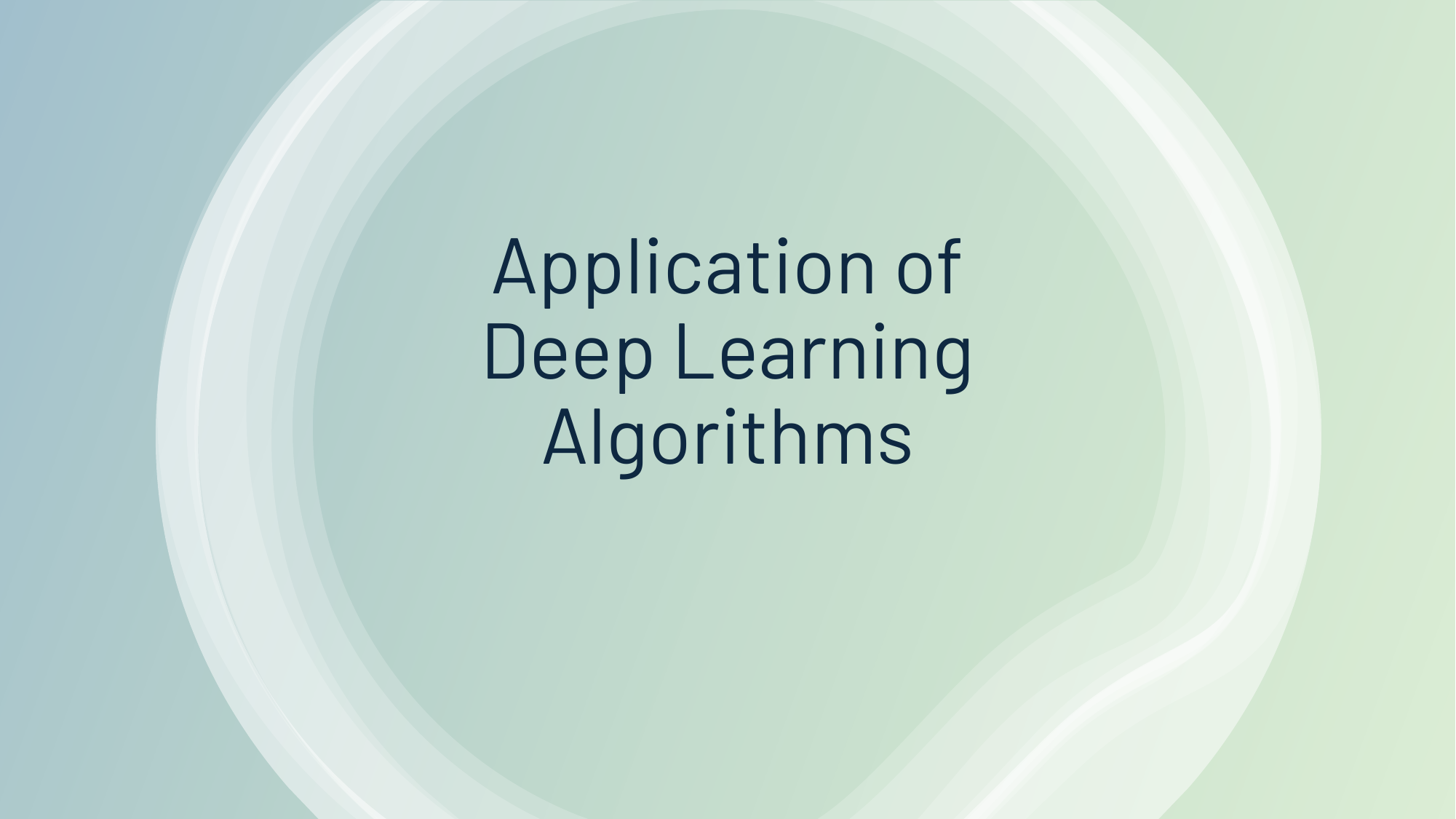

# Application of Deep Learning Algorithms
12